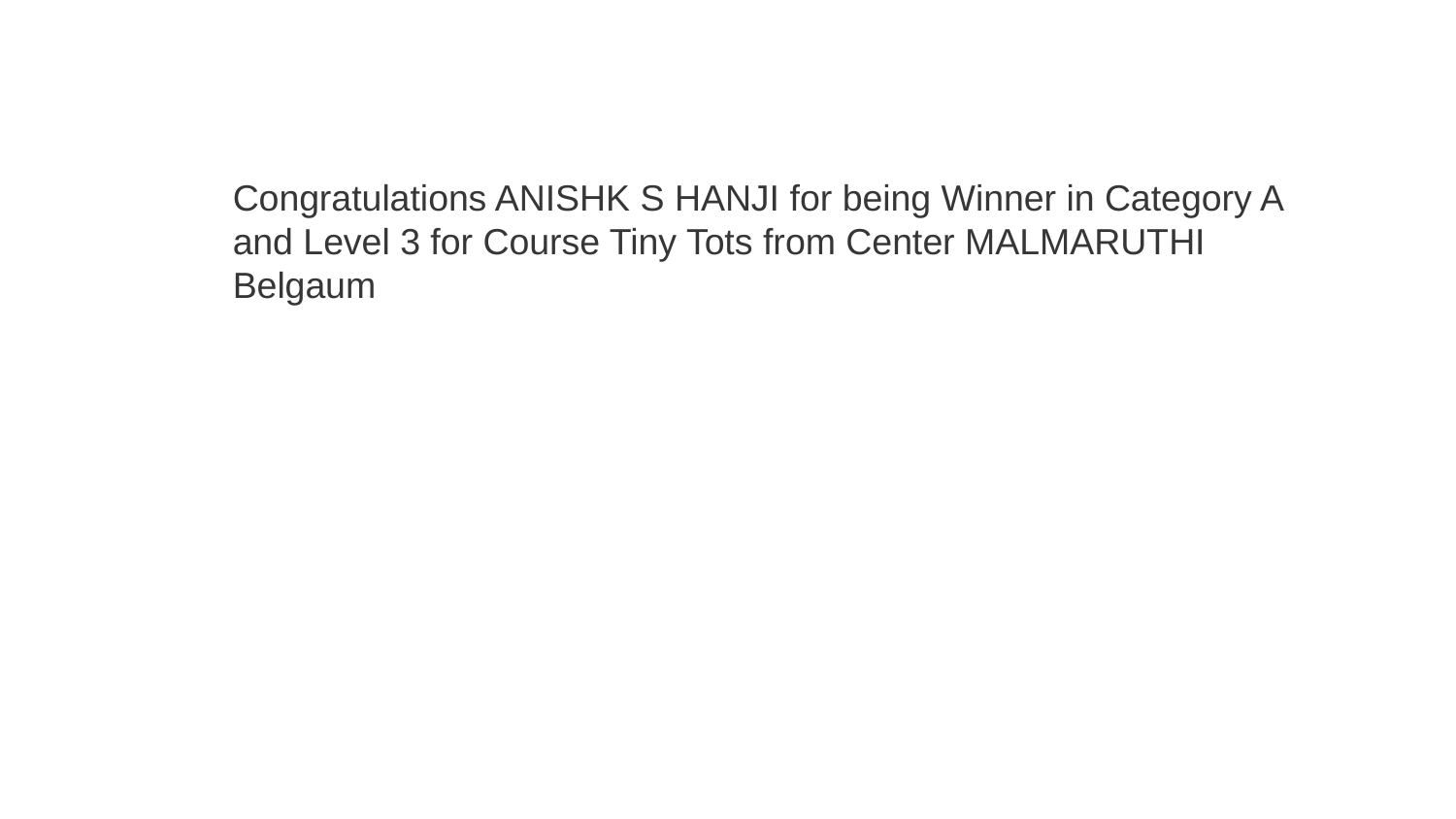

Congratulations ANISHK S HANJI for being Winner in Category A and Level 3 for Course Tiny Tots from Center MALMARUTHI Belgaum